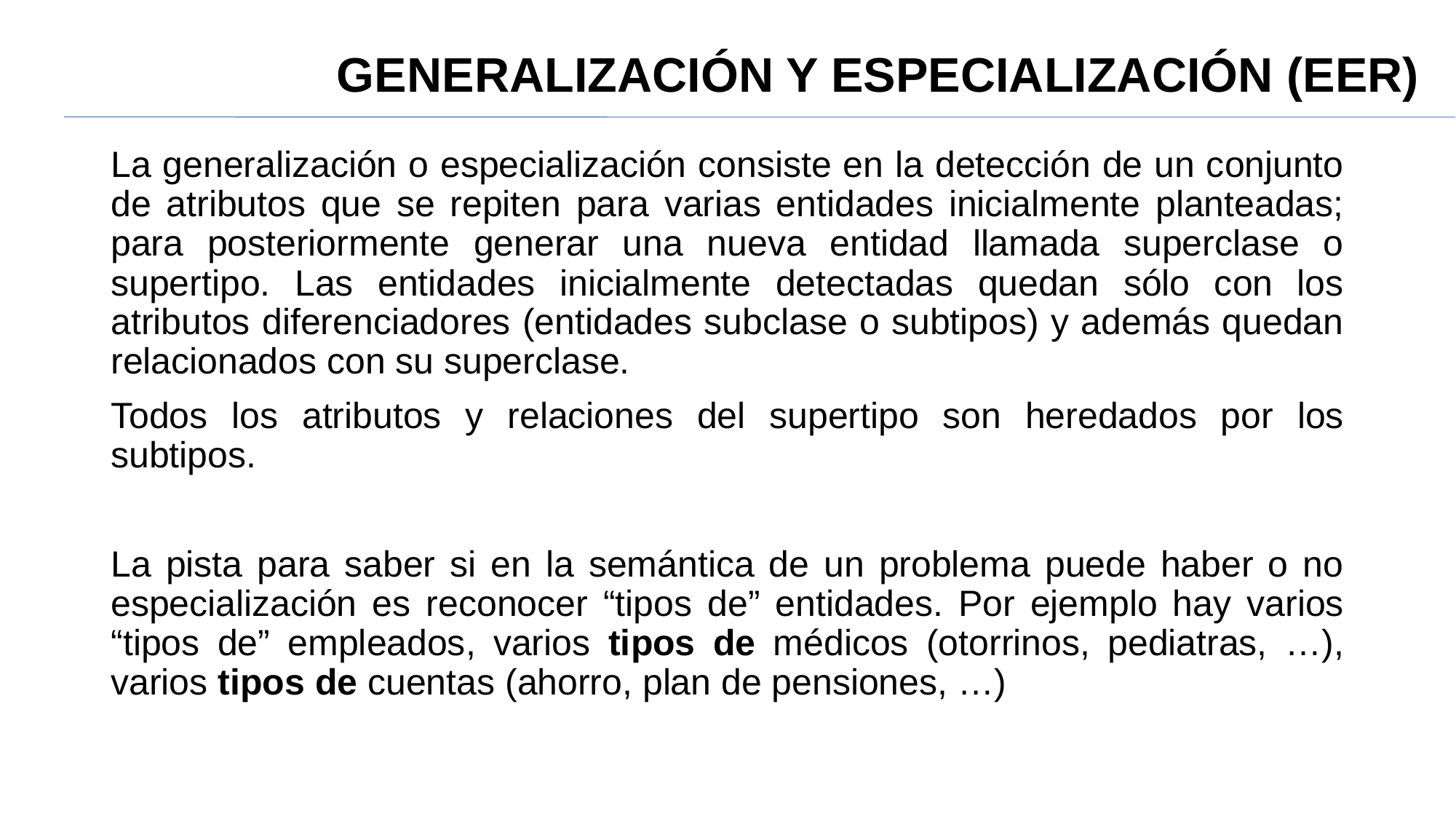

# GENERALIZACIÓN Y ESPECIALIZACIÓN (EER)
La generalización o especialización consiste en la detección de un conjunto de atributos que se repiten para varias entidades inicialmente planteadas; para posteriormente generar una nueva entidad llamada superclase o supertipo. Las entidades inicialmente detectadas quedan sólo con los atributos diferenciadores (entidades subclase o subtipos) y además quedan relacionados con su superclase.
Todos los atributos y relaciones del supertipo son heredados por los subtipos.

La pista para saber si en la semántica de un problema puede haber o no especialización es reconocer “tipos de” entidades. Por ejemplo hay varios “tipos de” empleados, varios tipos de médicos (otorrinos, pediatras, …), varios tipos de cuentas (ahorro, plan de pensiones, …)